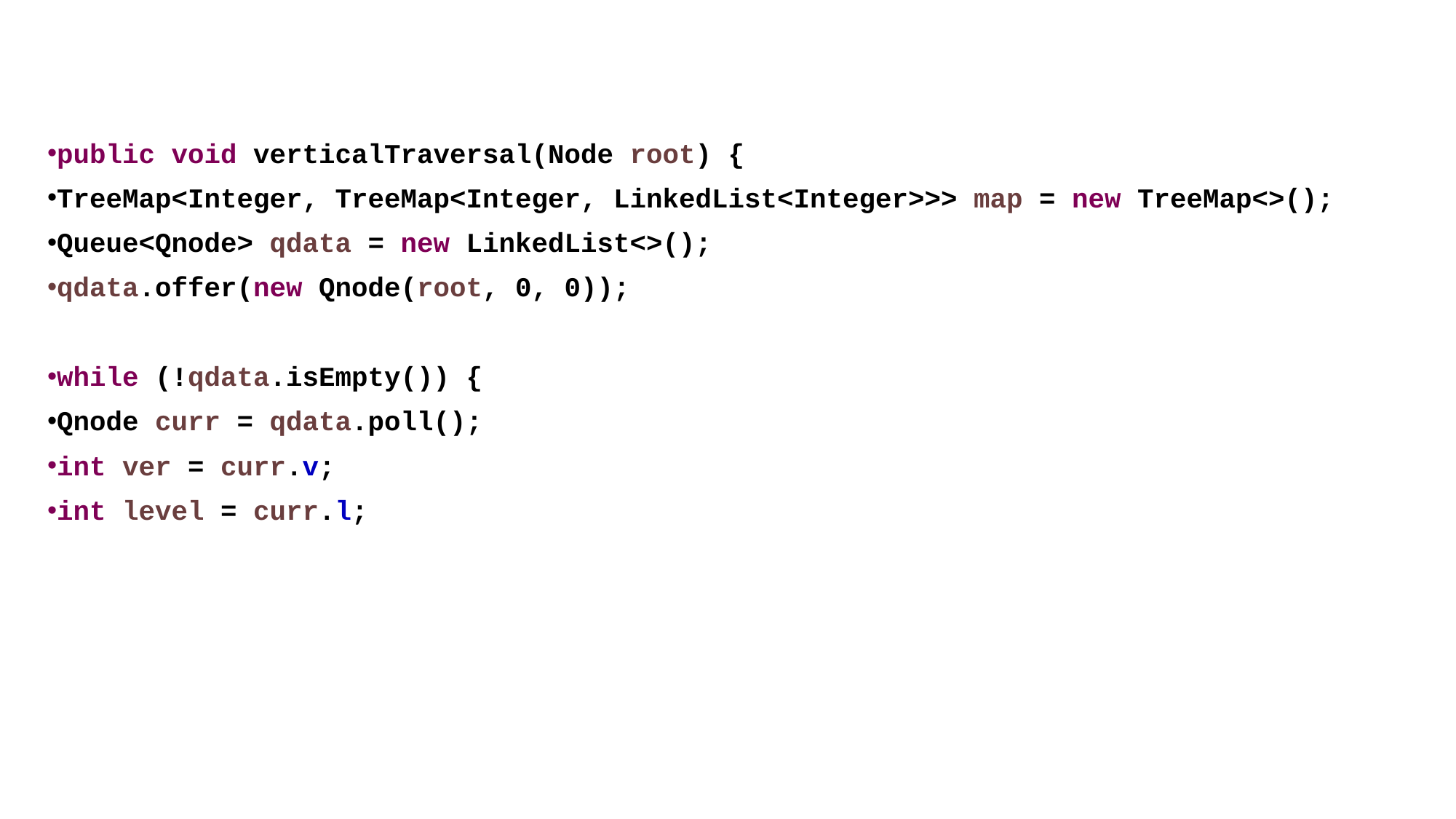

public void verticalTraversal(Node root) {
TreeMap<Integer, TreeMap<Integer, LinkedList<Integer>>> map = new TreeMap<>();
Queue<Qnode> qdata = new LinkedList<>();
qdata.offer(new Qnode(root, 0, 0));

while (!qdata.isEmpty()) {
Qnode curr = qdata.poll();
int ver = curr.v;
int level = curr.l;